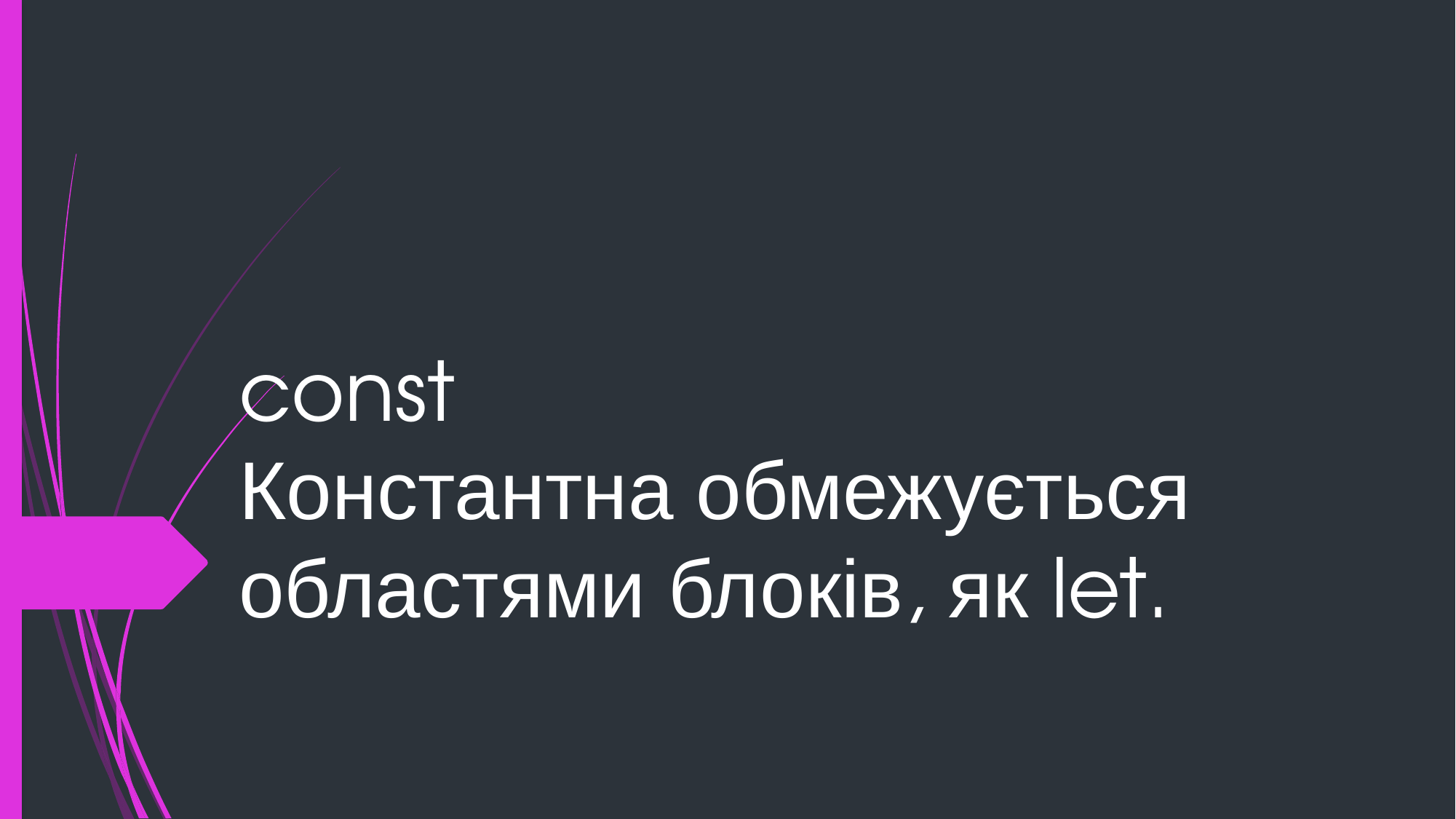

# const Константна обмежується областями блоків, як let.